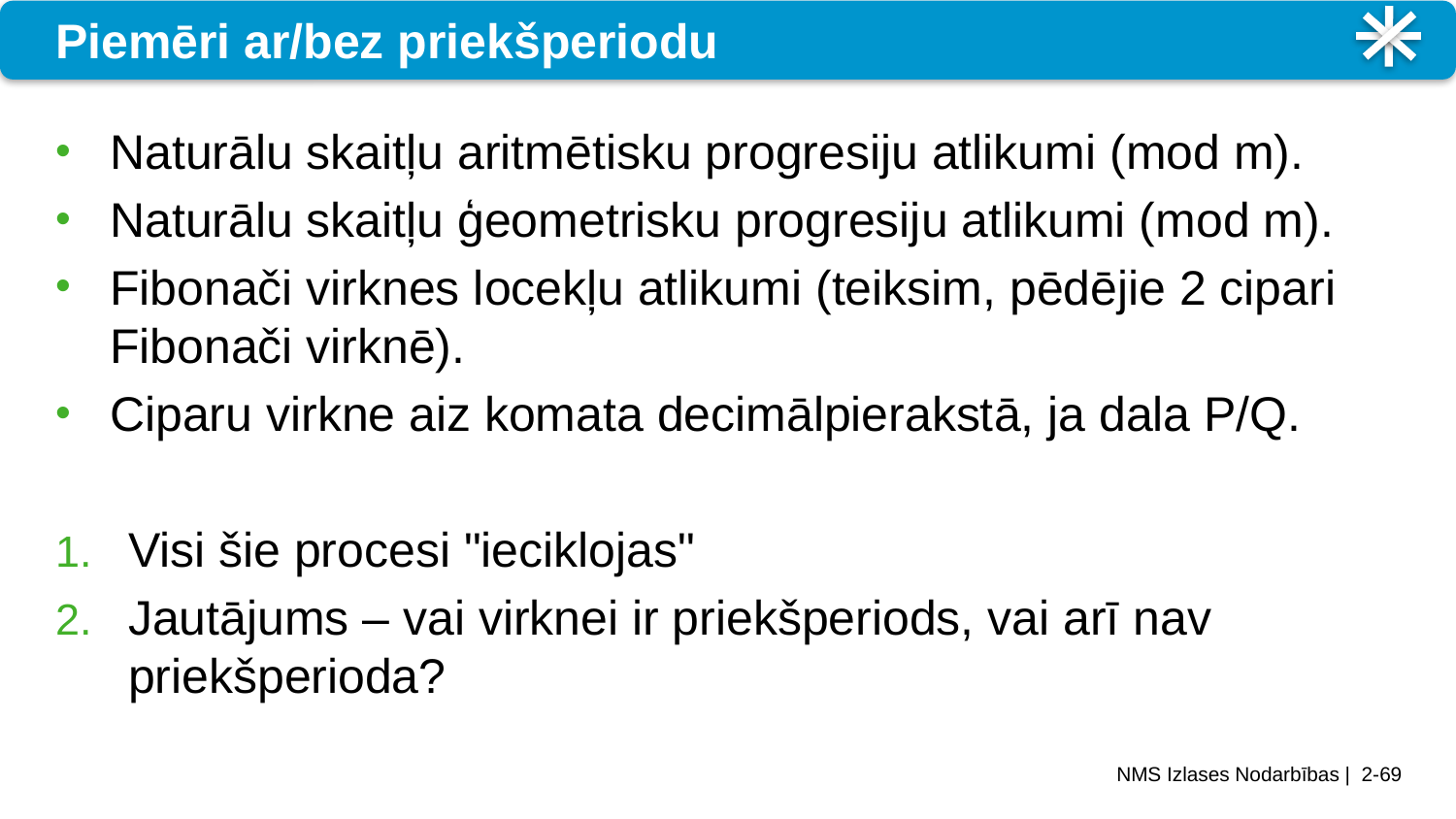

# Piemēri ar/bez priekšperiodu
Naturālu skaitļu aritmētisku progresiju atlikumi (mod m).
Naturālu skaitļu ģeometrisku progresiju atlikumi (mod m).
Fibonači virknes locekļu atlikumi (teiksim, pēdējie 2 cipari Fibonači virknē).
Ciparu virkne aiz komata decimālpierakstā, ja dala P/Q.

Visi šie procesi "ieciklojas"
Jautājums – vai virknei ir priekšperiods, vai arī nav priekšperioda?